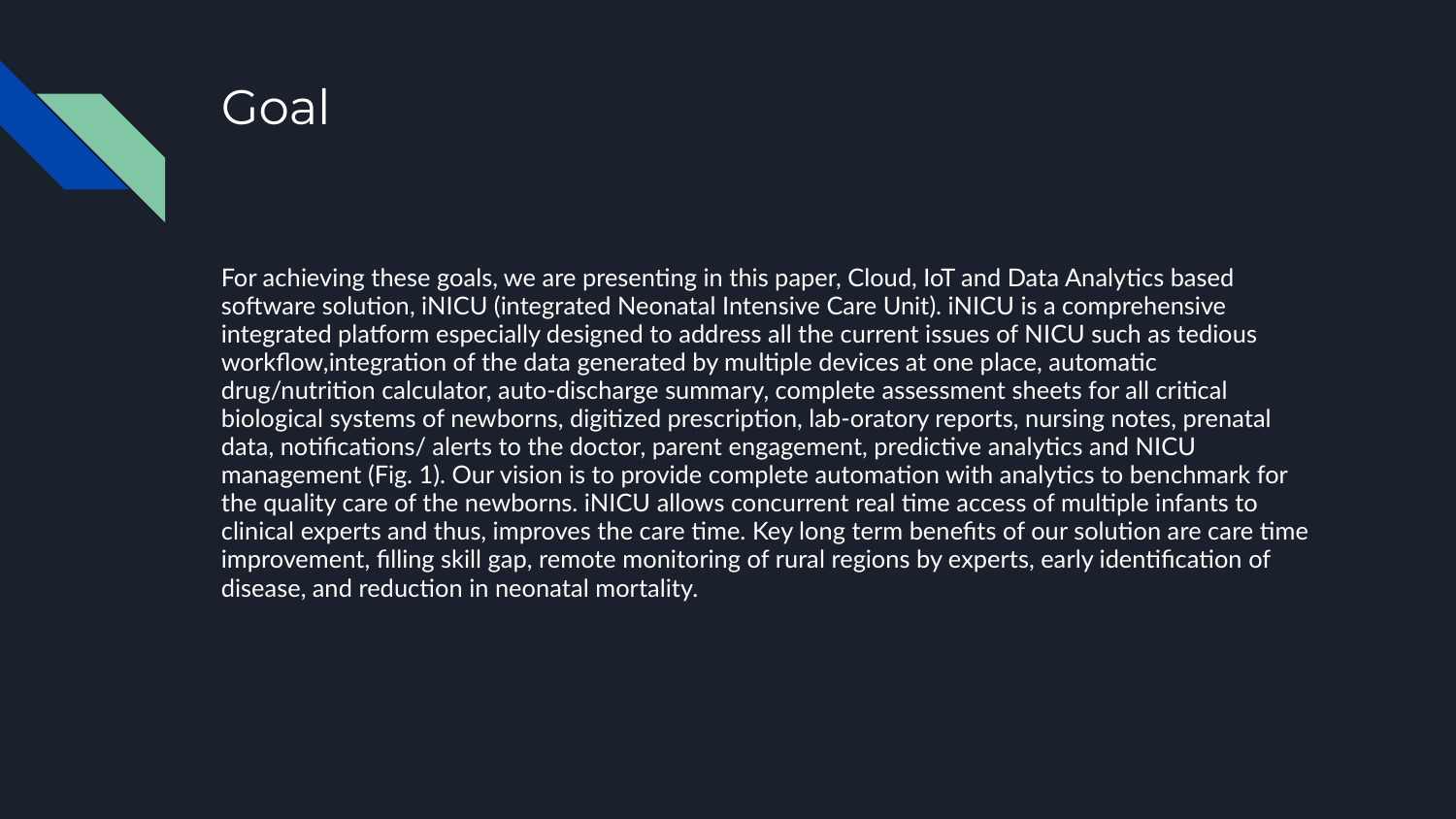

# Goal
For achieving these goals, we are presenting in this paper, Cloud, IoT and Data Analytics based software solution, iNICU (integrated Neonatal Intensive Care Unit). iNICU is a comprehensive integrated platform especially designed to address all the current issues of NICU such as tedious workflow,integration of the data generated by multiple devices at one place, automatic drug/nutrition calculator, auto-discharge summary, complete assessment sheets for all critical biological systems of newborns, digitized prescription, lab-oratory reports, nursing notes, prenatal data, notifications/ alerts to the doctor, parent engagement, predictive analytics and NICU management (Fig. 1). Our vision is to provide complete automation with analytics to benchmark for the quality care of the newborns. iNICU allows concurrent real time access of multiple infants to clinical experts and thus, improves the care time. Key long term benefits of our solution are care time improvement, filling skill gap, remote monitoring of rural regions by experts, early identification of disease, and reduction in neonatal mortality.